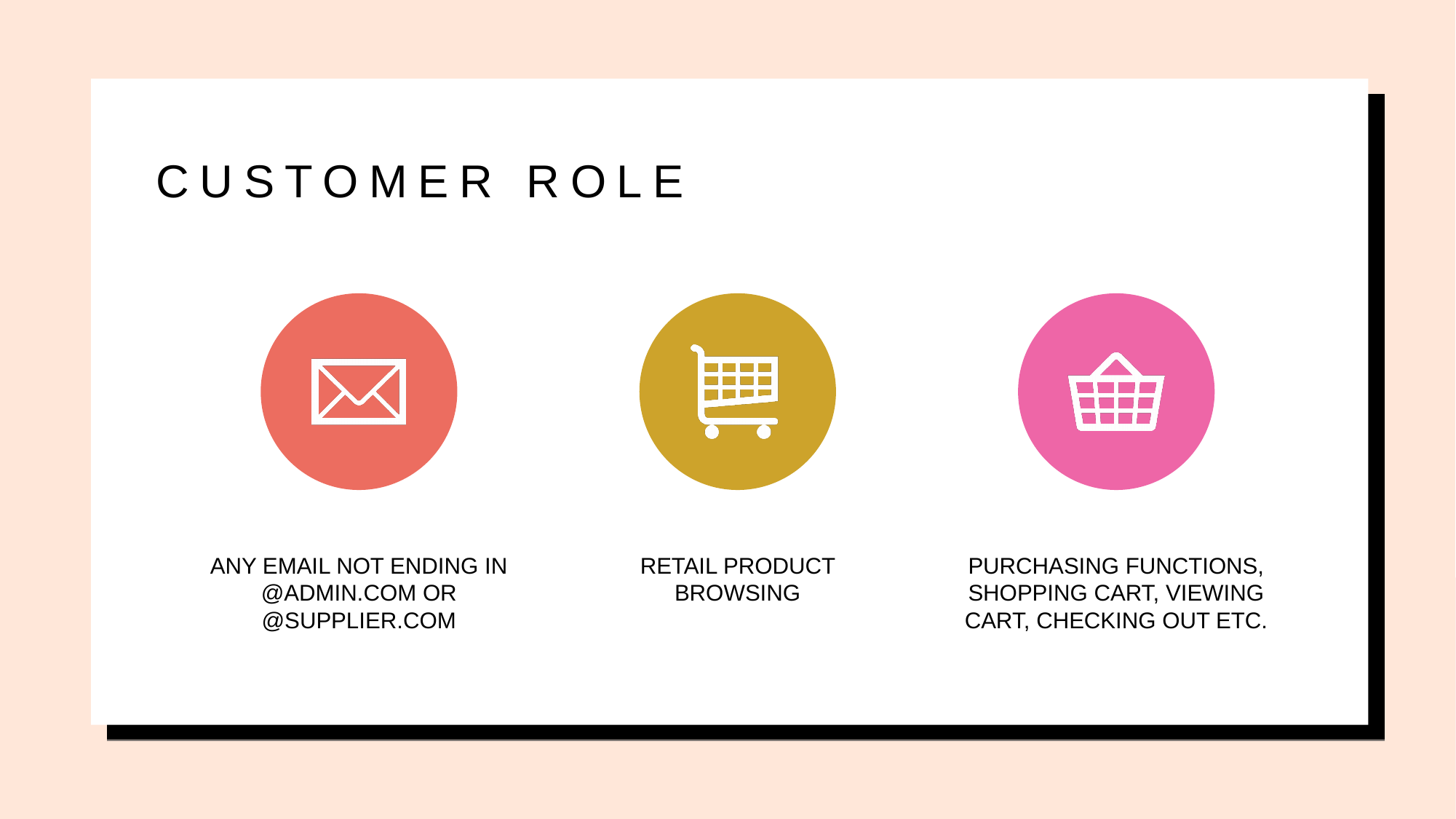

# Customer role
Any email not ending in @admin.com or @supplier.com
Retail product browsing
Purchasing functions, shopping cart, viewing cart, checking out etc.